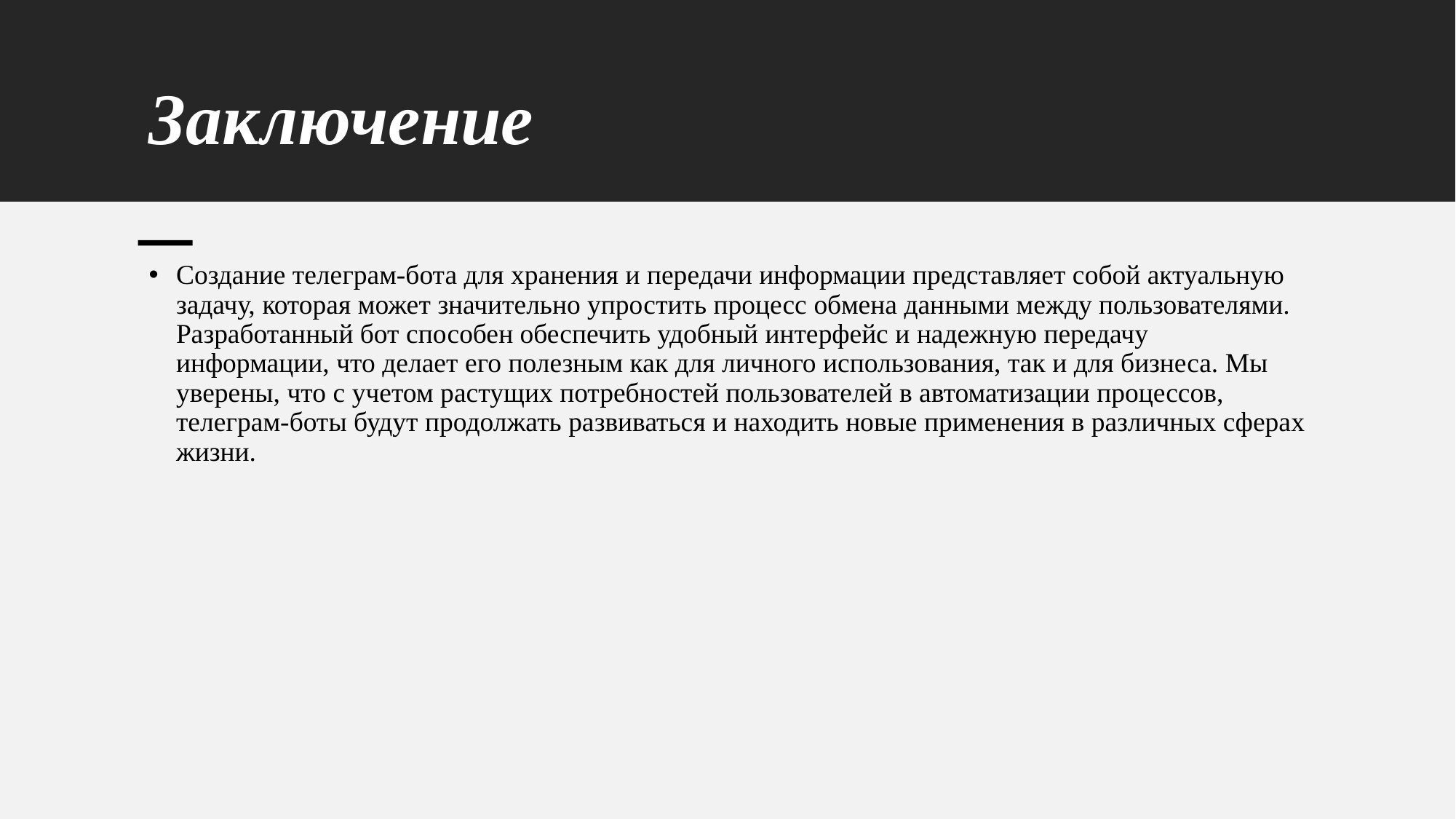

# Заключение

Создание телеграм-бота для хранения и передачи информации представляет собой актуальную задачу, которая может значительно упростить процесс обмена данными между пользователями. Разработанный бот способен обеспечить удобный интерфейс и надежную передачу информации, что делает его полезным как для личного использования, так и для бизнеса. Мы уверены, что с учетом растущих потребностей пользователей в автоматизации процессов, телеграм-боты будут продолжать развиваться и находить новые применения в различных сферах жизни.